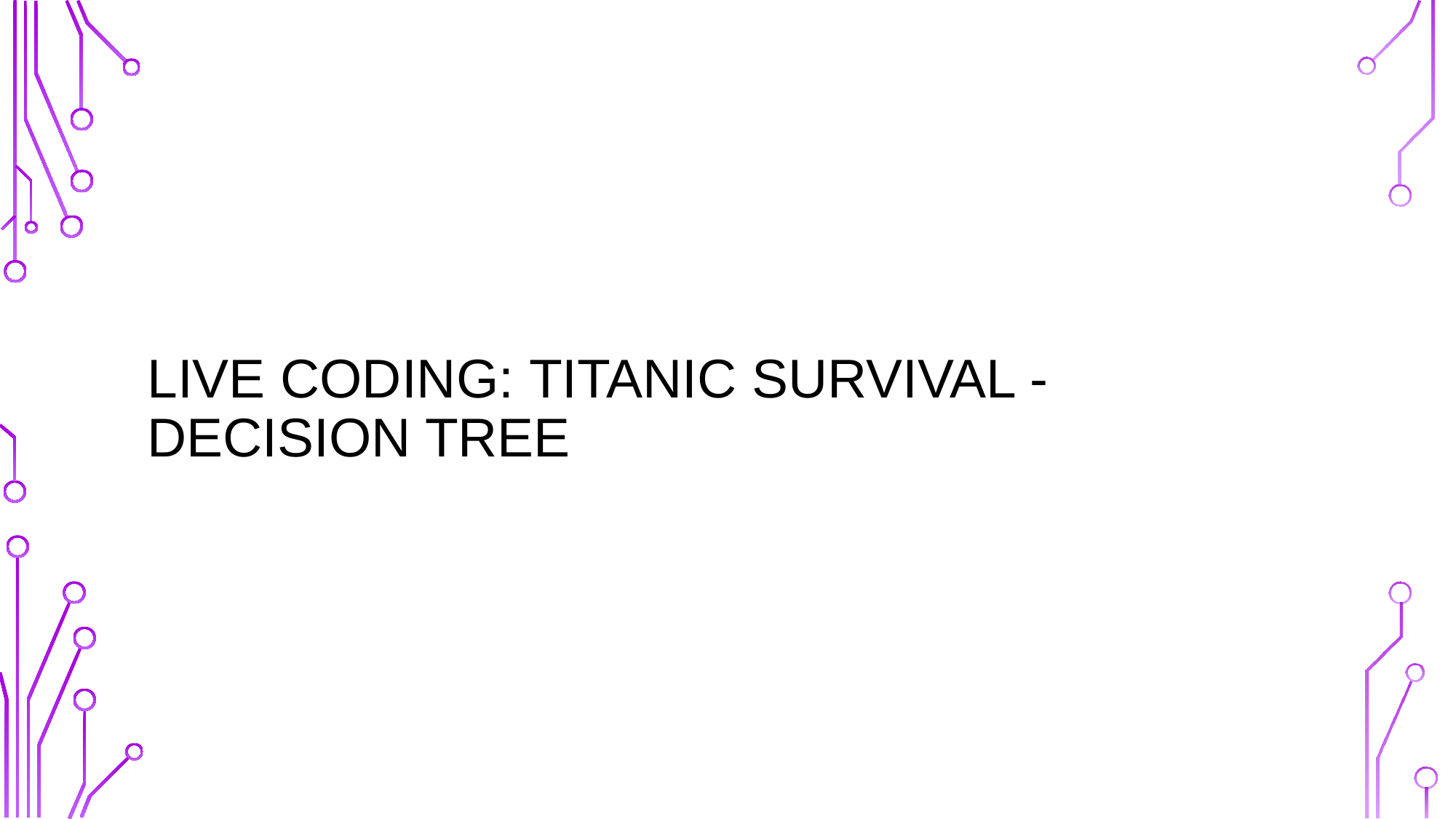

# Live coding: titanic survival - Decision tree